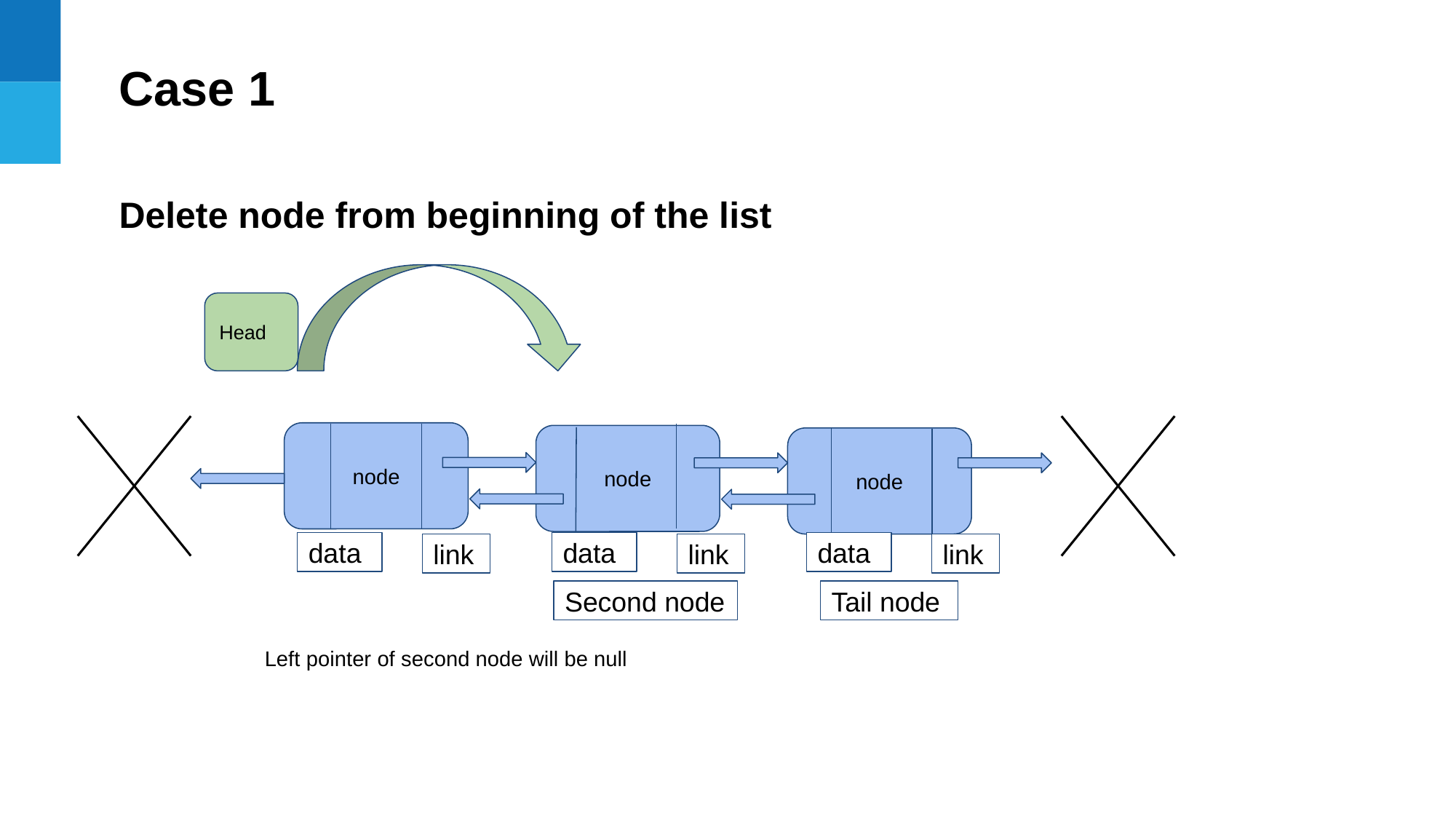

Case 1
Delete node from beginning of the list

Head
node
node
node

data
data
data
link
link
link
Second node
Tail node
Left pointer of second node will be null